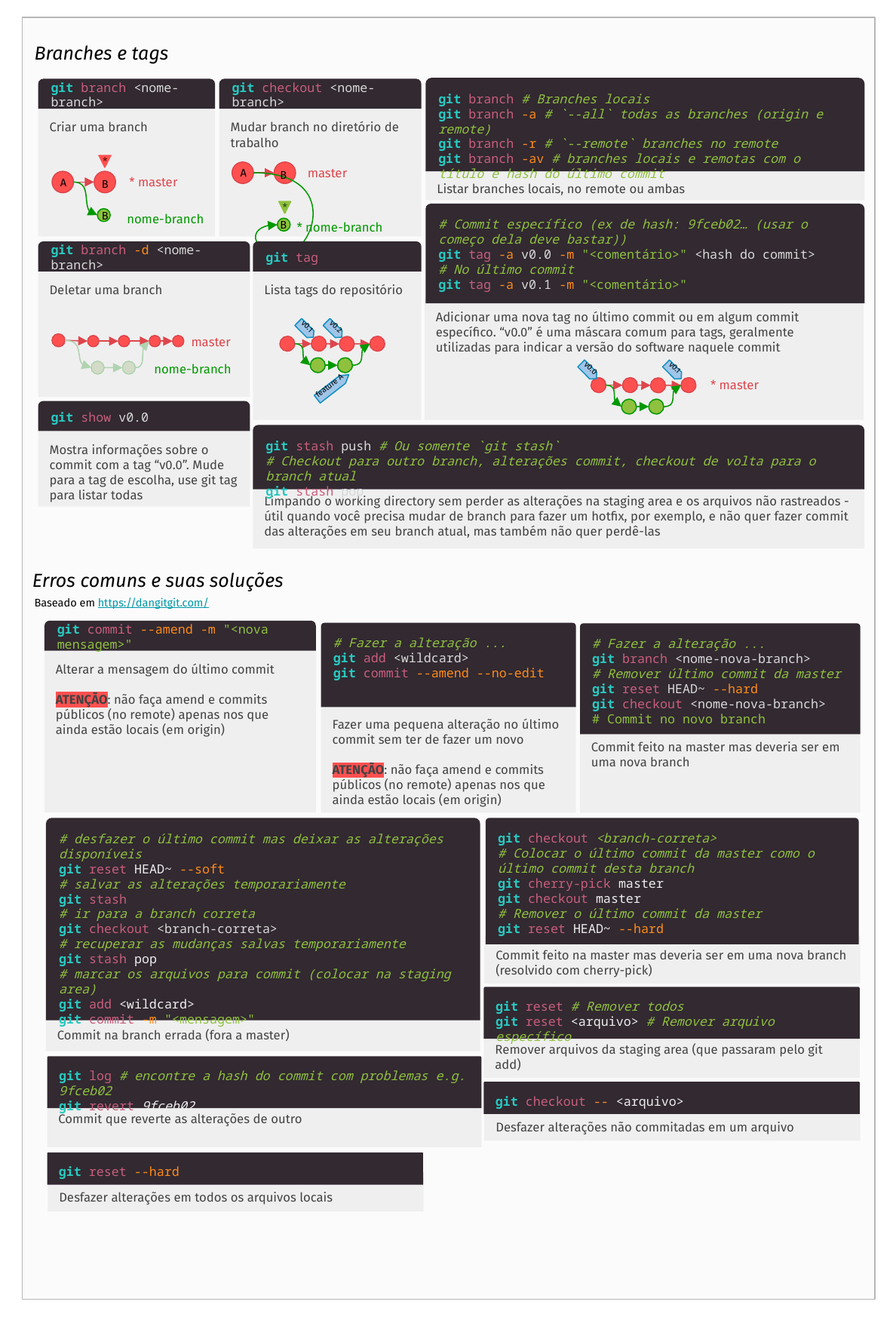

Branches e tags
git branch # Branches locais
git branch -a # `--all` todas as branches (origin e remote)
git branch -r # `--remote` branches no remote
git branch -av # branches locais e remotas com o título e hash do último commit
git branch <nome-branch>
git checkout <nome-branch>
Criar uma branch
Mudar branch no diretório de trabalho
*
A
B
master

A

B
* master
Listar branches locais, no remote ou ambas

*
B
nome-branch

B
# Commit específico (ex de hash: 9fceb02… (usar o começo dela deve bastar))
git tag -a v0.0 -m "<comentário>" <hash do commit>
# No último commit
git tag -a v0.1 -m "<comentário>"
* nome-branch

git branch -d <nome-branch>
git tag
Deletar uma branch
Lista tags do repositório
Adicionar uma nova tag no último commit ou em algum commit específico. “v0.0” é uma máscara comum para tags, geralmente utilizadas para indicar a versão do software naquele commit
v0.1
v0.2

master

nome-branch

v0.0
v0.1

* master

feature A

git show v0.0
git stash push # Ou somente `git stash`
# Checkout para outro branch, alterações commit, checkout de volta para o branch atual
git stash pop
Mostra informações sobre o commit com a tag “v0.0”. Mude para a tag de escolha, use git tag para listar todas
Limpando o working directory sem perder as alterações na staging area e os arquivos não rastreados - útil quando você precisa mudar de branch para fazer um hotfix, por exemplo, e não quer fazer commit das alterações em seu branch atual, mas também não quer perdê-las
Erros comuns e suas soluções
Baseado em https://dangitgit.com/
git commit --amend -m "<nova mensagem>"
# Fazer a alteração ...
git add <wildcard>
git commit --amend --no-edit
# Fazer a alteração ...
git branch <nome-nova-branch>
# Remover último commit da master
git reset HEAD~ --hard
git checkout <nome-nova-branch>
# Commit no novo branch

Alterar a mensagem do último commit

ATENÇÃO: não faça amend e commits públicos (no remote) apenas nos que ainda estão locais (em origin)
Fazer uma pequena alteração no último commit sem ter de fazer um novo

ATENÇÃO: não faça amend e commits públicos (no remote) apenas nos que ainda estão locais (em origin)
Commit feito na master mas deveria ser em uma nova branch
# desfazer o último commit mas deixar as alterações disponíveis
git reset HEAD~ --soft
# salvar as alterações temporariamente
git stash
# ir para a branch correta
git checkout <branch-correta>
# recuperar as mudanças salvas temporariamente
git stash pop
# marcar os arquivos para commit (colocar na staging area)
git add <wildcard>
git commit -m "<mensagem>"
git checkout <branch-correta>
# Colocar o último commit da master como o último commit desta branch
git cherry-pick master
git checkout master
# Remover o último commit da master
git reset HEAD~ --hard
Commit feito na master mas deveria ser em uma nova branch (resolvido com cherry-pick)
git reset # Remover todos
git reset <arquivo> # Remover arquivo específico

Commit na branch errada (fora a master)
Remover arquivos da staging area (que passaram pelo git add)
git log # encontre a hash do commit com problemas e.g. 9fceb02
git revert 9fceb02

git checkout -- <arquivo>

Commit que reverte as alterações de outro
Desfazer alterações não commitadas em um arquivo
git reset --hard

Desfazer alterações em todos os arquivos locais